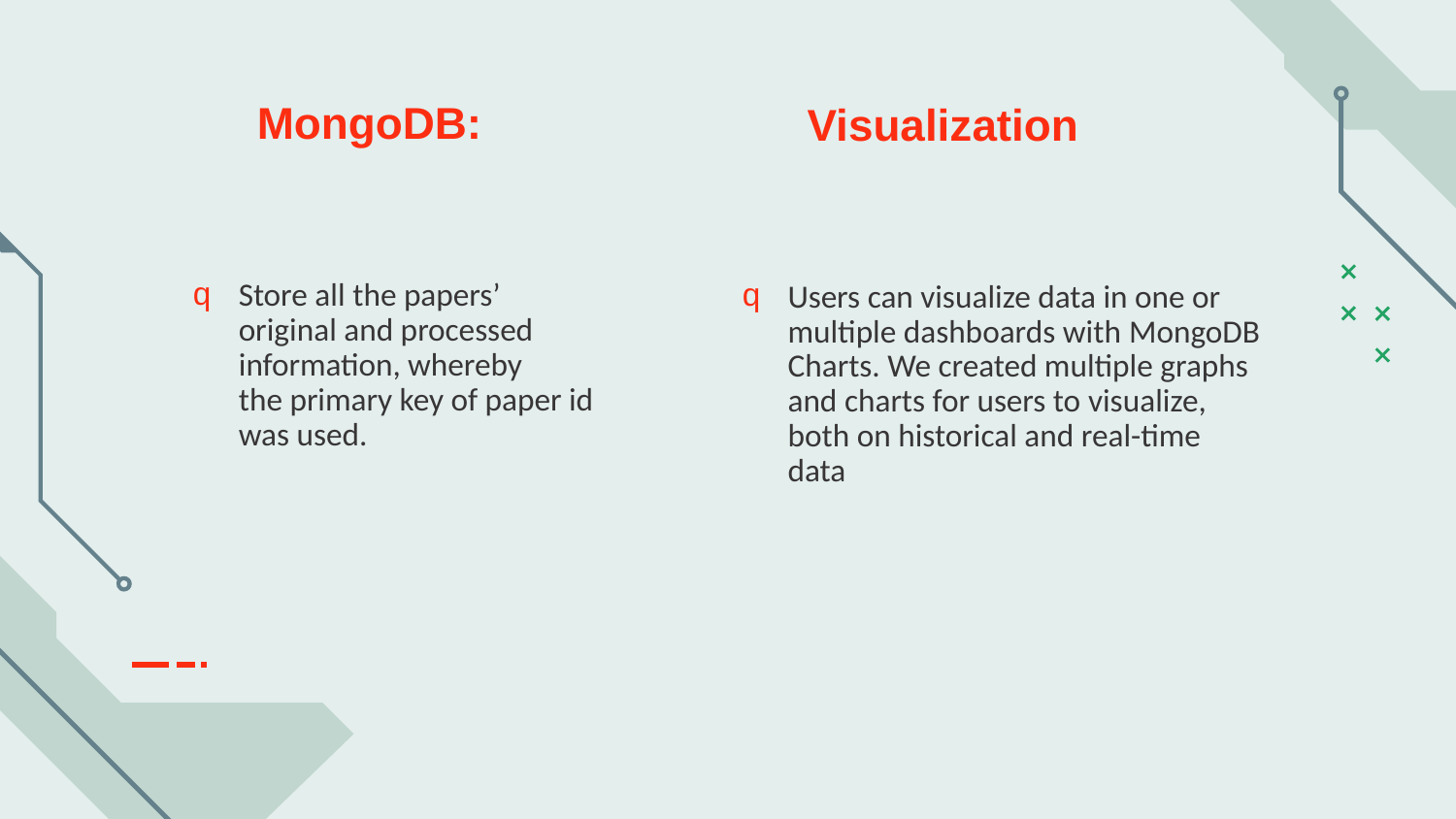

MongoDB:
Visualization
Store all the papers’ original and processed information, whereby the primary key of paper id was used.
Users can visualize data in one or multiple dashboards with MongoDB Charts. We created multiple graphs and charts for users to visualize, both on historical and real-time data